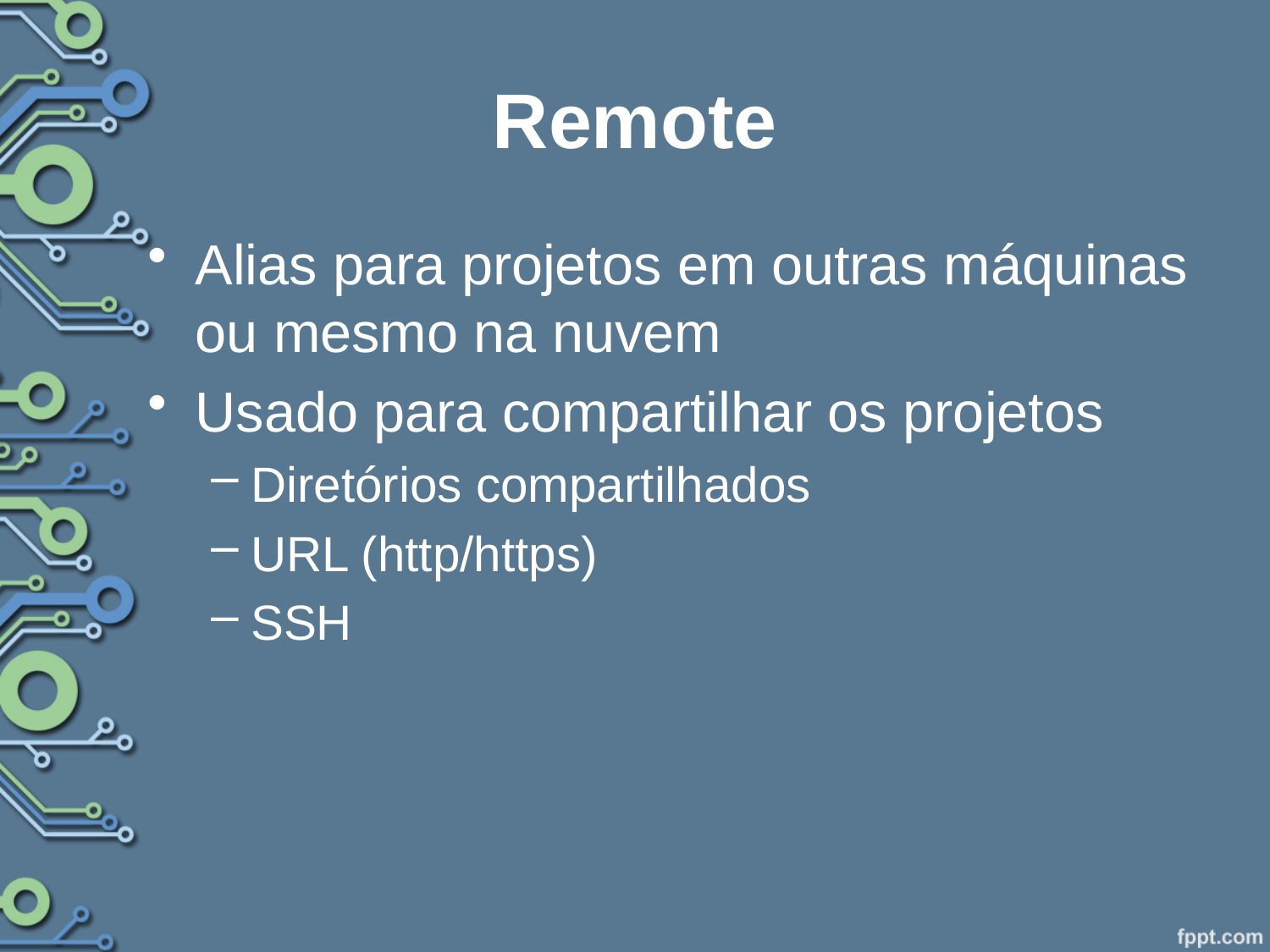

# Remote
Alias para projetos em outras máquinas ou mesmo na nuvem
Usado para compartilhar os projetos
Diretórios compartilhados
URL (http/https)
SSH